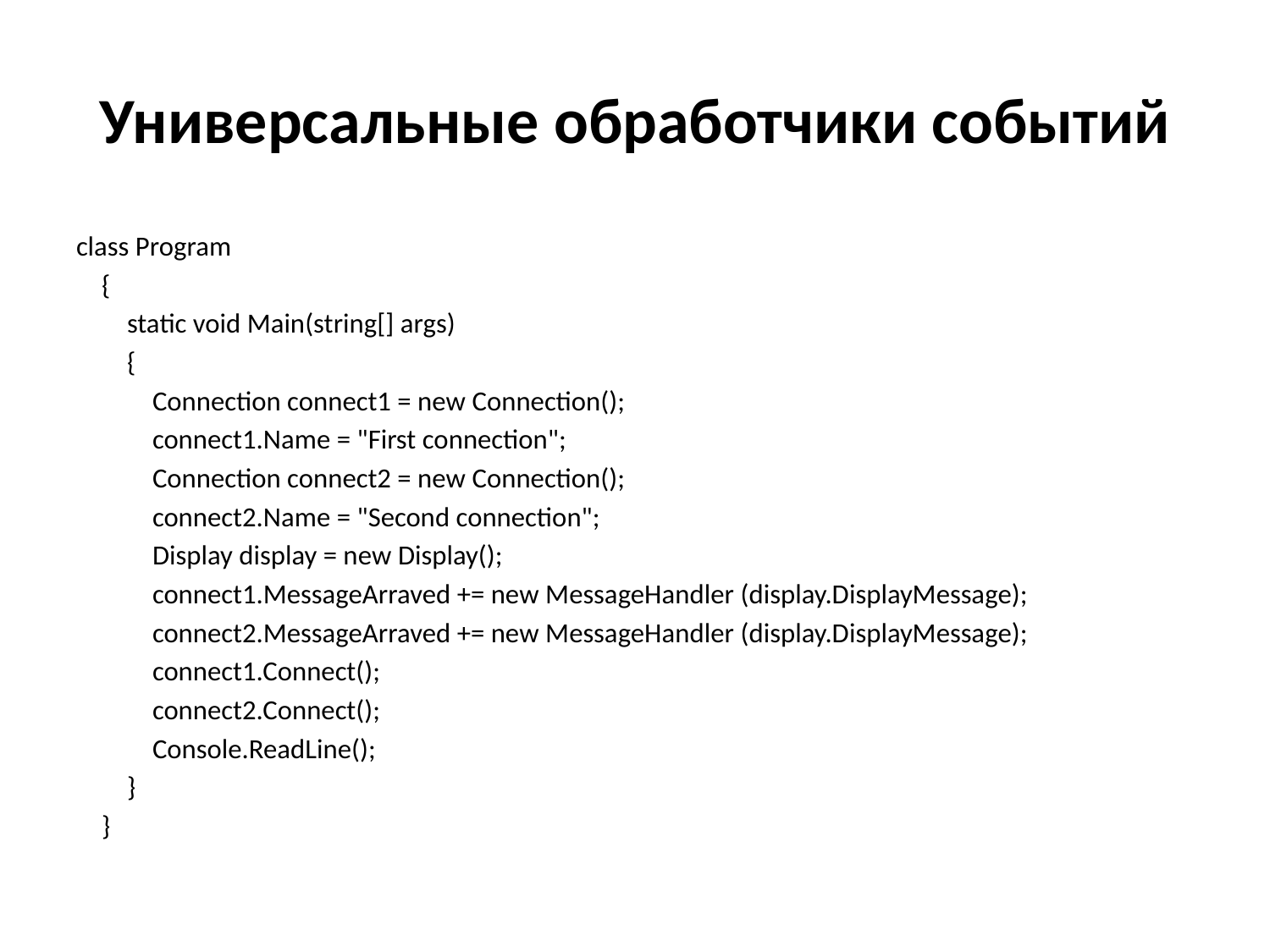

# Универсальные обработчики событий
class Program
    {
        static void Main(string[] args)
        {
            Connection connect1 = new Connection();
            connect1.Name = "First connection";
            Connection connect2 = new Connection();
            connect2.Name = "Second connection";
            Display display = new Display();
            connect1.MessageArraved += new MessageHandler (display.DisplayMessage);
            connect2.MessageArraved += new MessageHandler (display.DisplayMessage);
            connect1.Connect();
            connect2.Connect();
            Console.ReadLine();
        }
    }